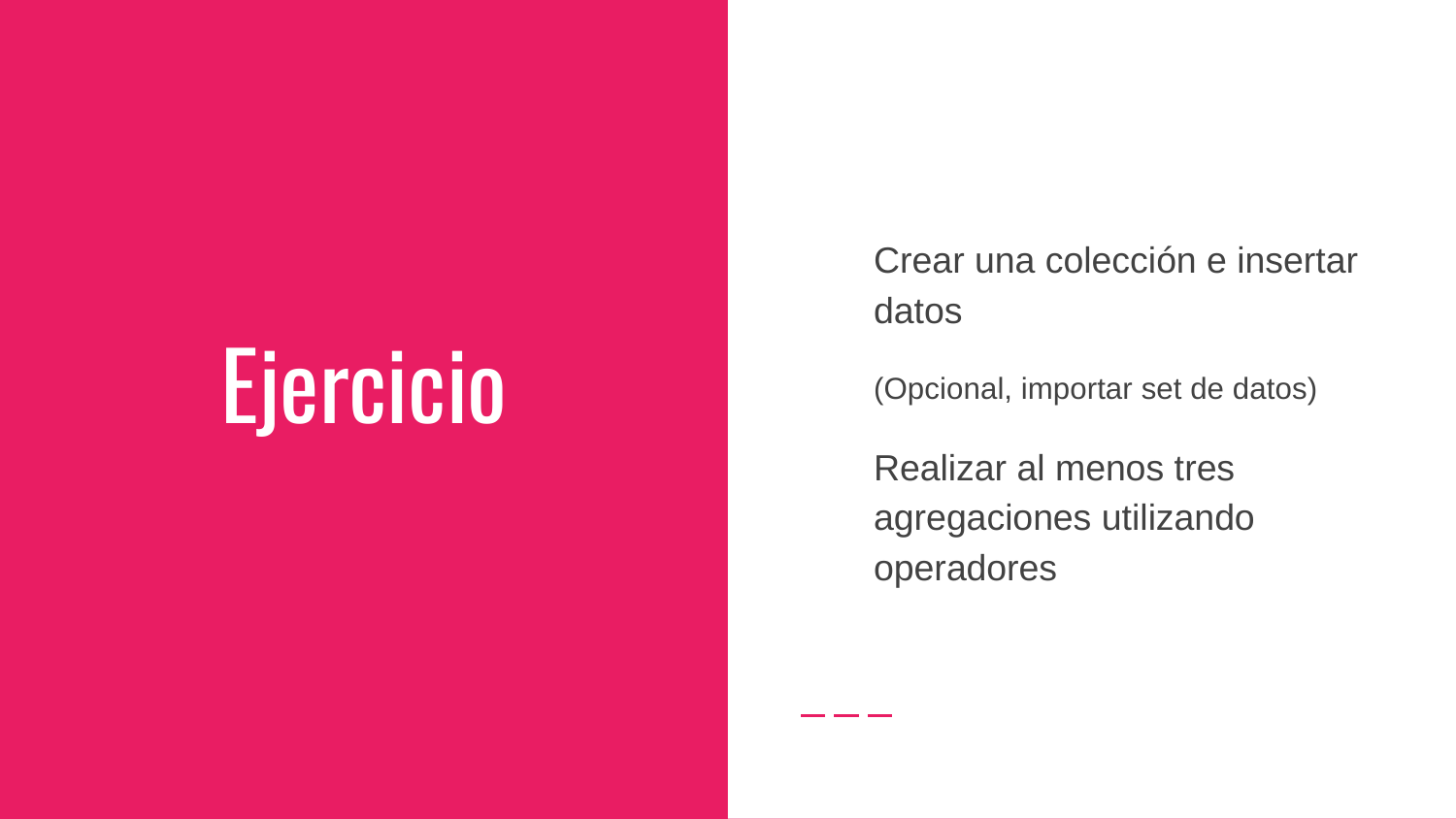

Crear una colección e insertar datos
(Opcional, importar set de datos)
Realizar al menos tres agregaciones utilizando operadores
# Ejercicio